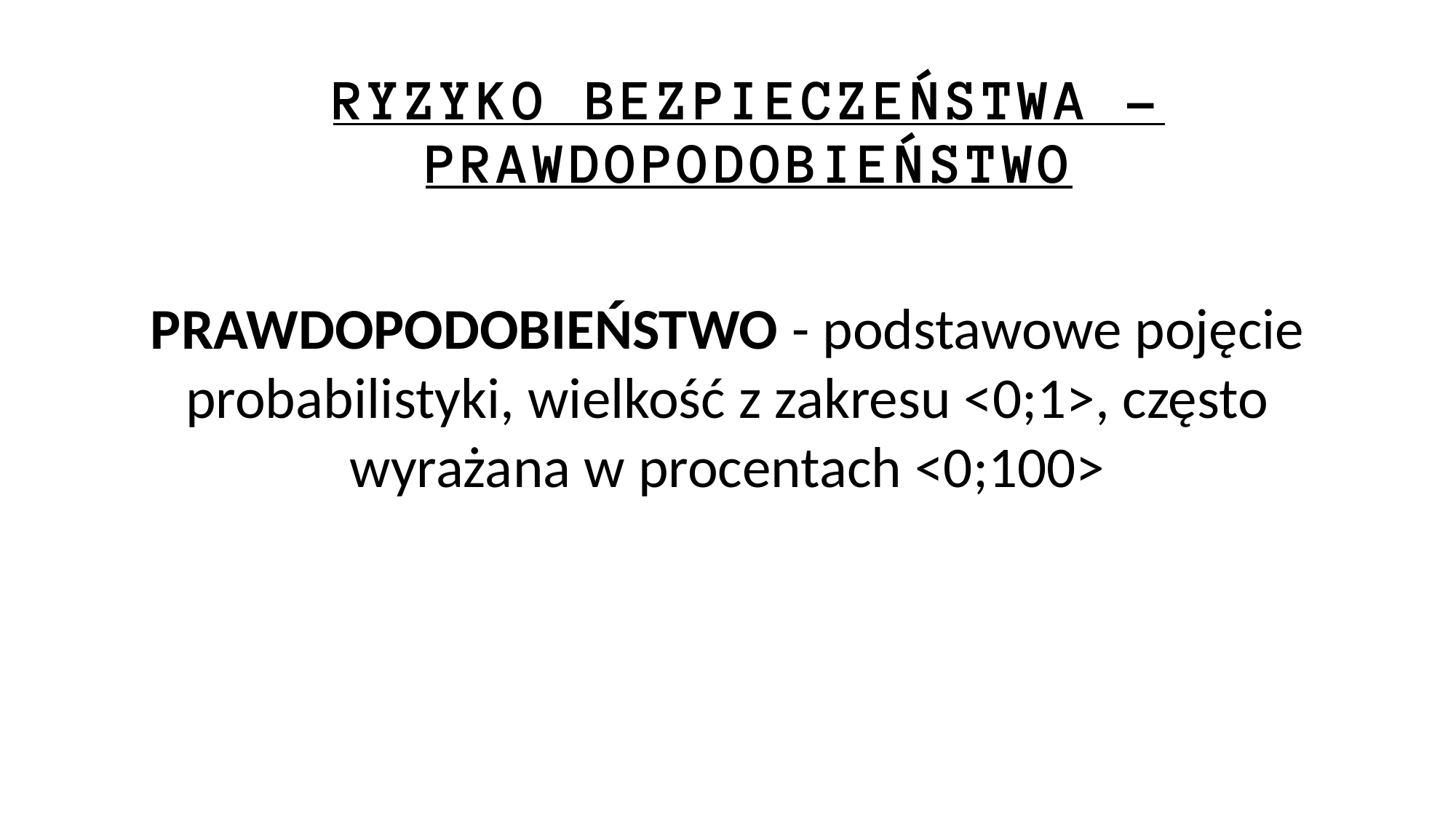

# RYZYKO BEZPIECZEŃSTWA - PRAWDOPODOBIEŃSTWO
PRAWDOPODOBIEŃSTWO - podstawowe pojęcie probabilistyki, wielkość z zakresu <0;1>, często wyrażana w procentach <0;100>